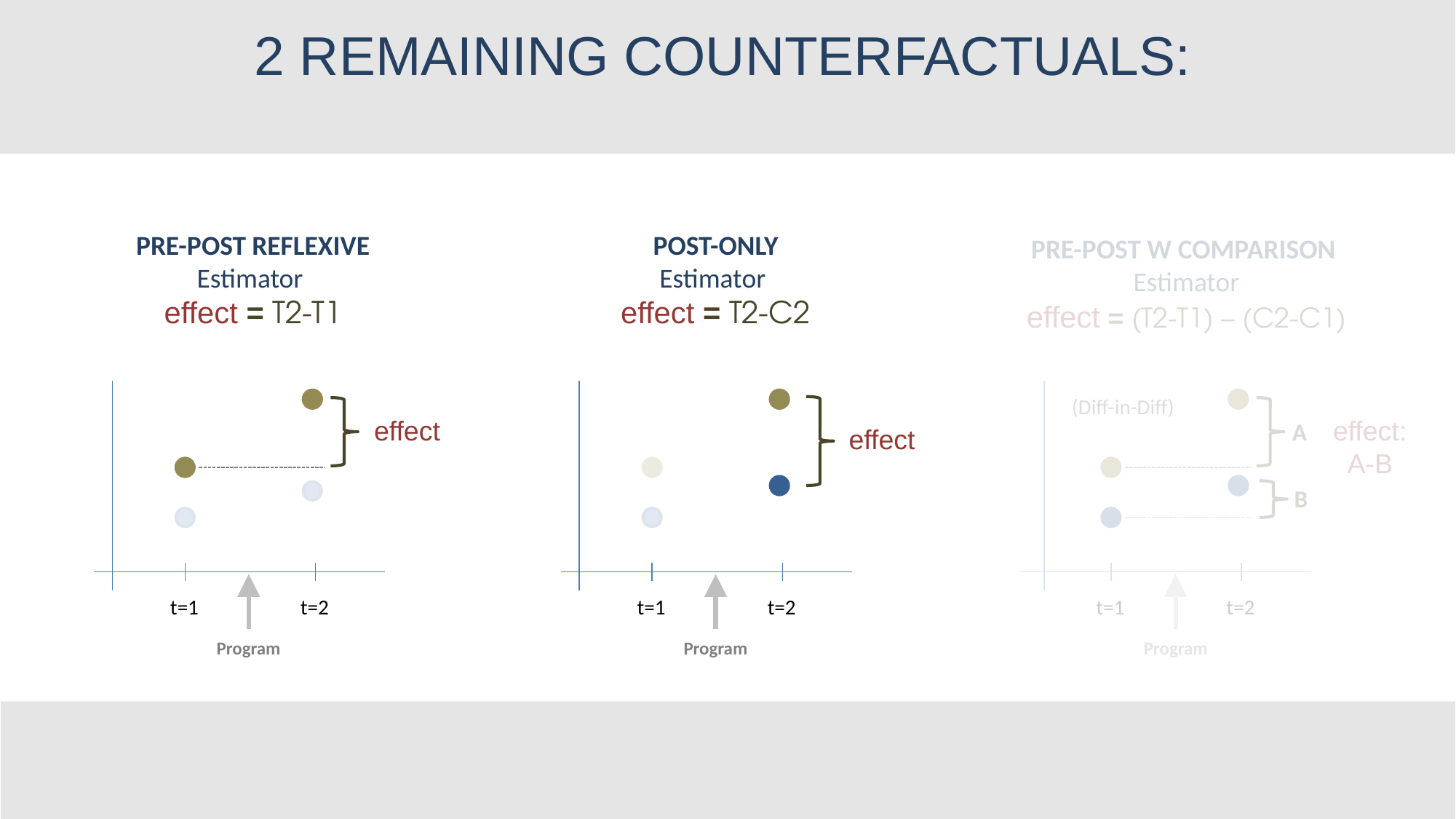

# 2 remaining counterfactuals:

Pre-Post Reflexive
Estimator
effect = T2-T1
Post-Only
Estimator
effect = T2-C2
Pre-Post w Comparison
Estimator
effect = (T2-T1) – (C2-C1)
(Diff-in-Diff)

effect:
A-B
A

B

t=1
t=2
Program

effect
effect

t=1
t=2
t=1
t=2
Program
Program